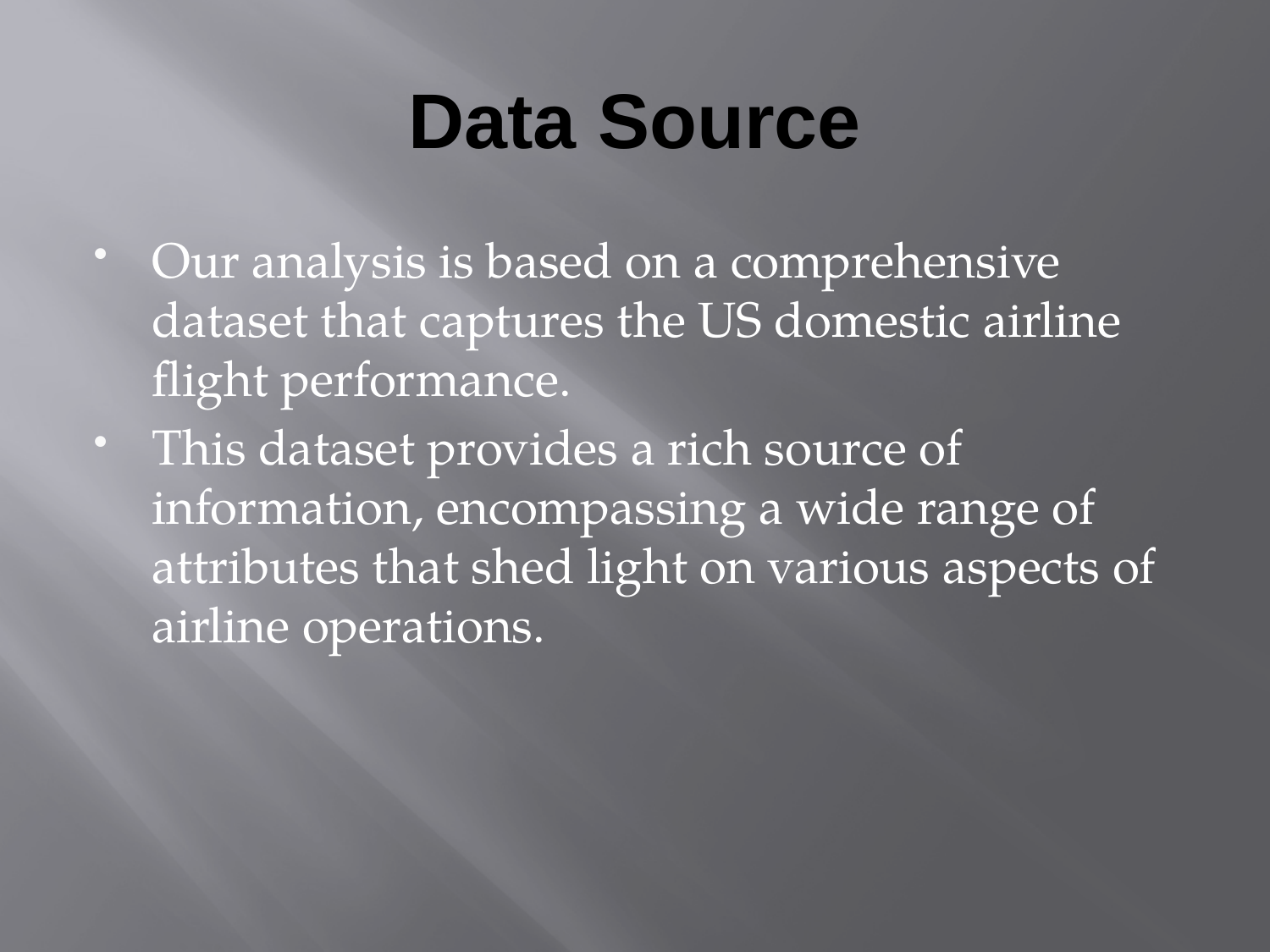

# Data Source
Our analysis is based on a comprehensive dataset that captures the US domestic airline flight performance.
This dataset provides a rich source of information, encompassing a wide range of attributes that shed light on various aspects of airline operations.